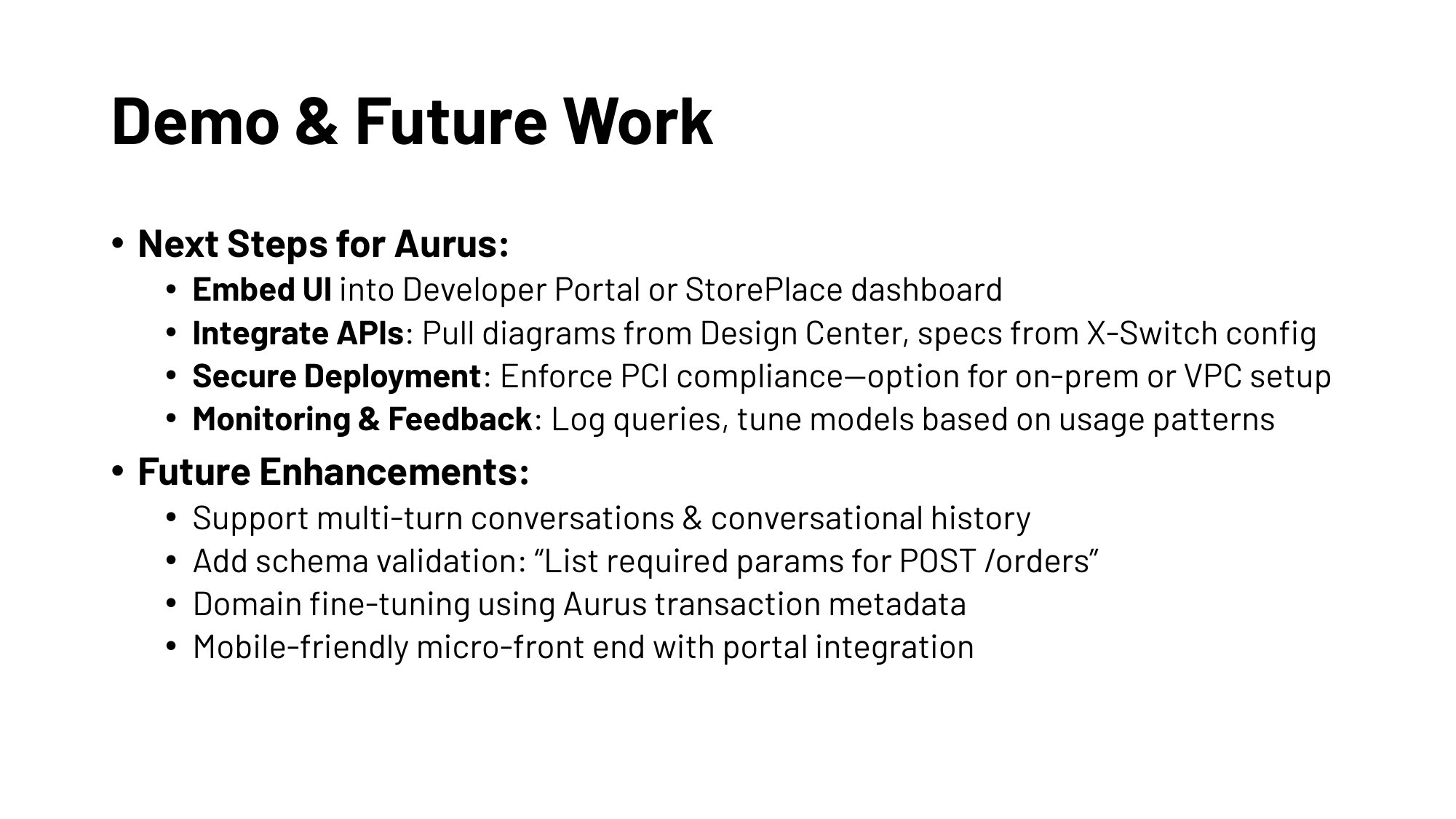

# Demo & Future Work
Next Steps for Aurus:
Embed UI into Developer Portal or StorePlace dashboard
Integrate APIs: Pull diagrams from Design Center, specs from X‑Switch config
Secure Deployment: Enforce PCI compliance—option for on-prem or VPC setup
Monitoring & Feedback: Log queries, tune models based on usage patterns
Future Enhancements:
Support multi-turn conversations & conversational history
Add schema validation: “List required params for POST /orders”
Domain fine-tuning using Aurus transaction metadata
Mobile-friendly micro‑front end with portal integration